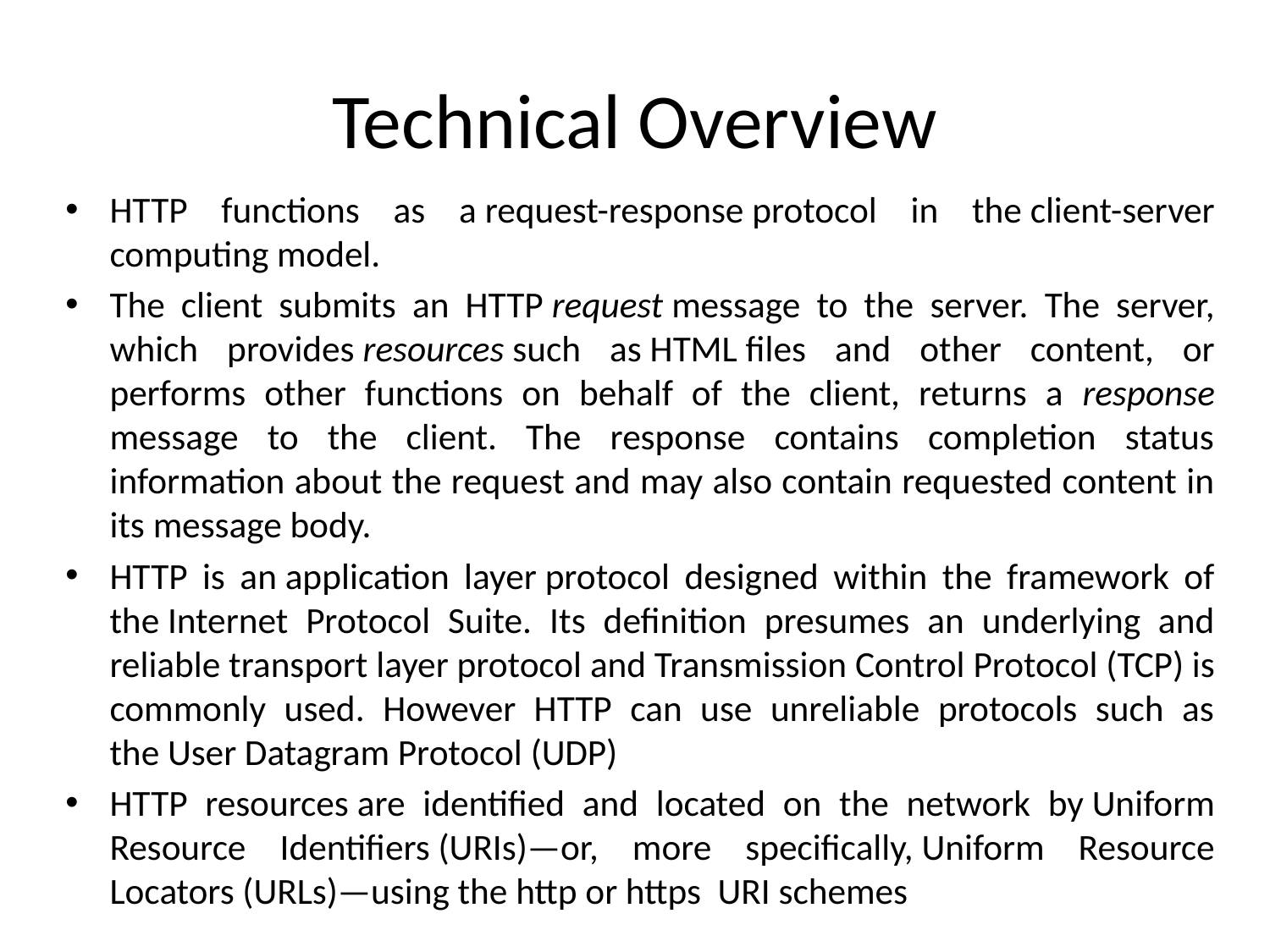

# Technical Overview
HTTP functions as a request-response protocol in the client-server computing model.
The client submits an HTTP request message to the server. The server, which provides resources such as HTML files and other content, or performs other functions on behalf of the client, returns a response message to the client. The response contains completion status information about the request and may also contain requested content in its message body.
HTTP is an application layer protocol designed within the framework of the Internet Protocol Suite. Its definition presumes an underlying and reliable transport layer protocol and Transmission Control Protocol (TCP) is commonly used. However HTTP can use unreliable protocols such as the User Datagram Protocol (UDP)
HTTP resources are identified and located on the network by Uniform Resource Identifiers (URIs)—or, more specifically, Uniform Resource Locators (URLs)—using the http or https  URI schemes